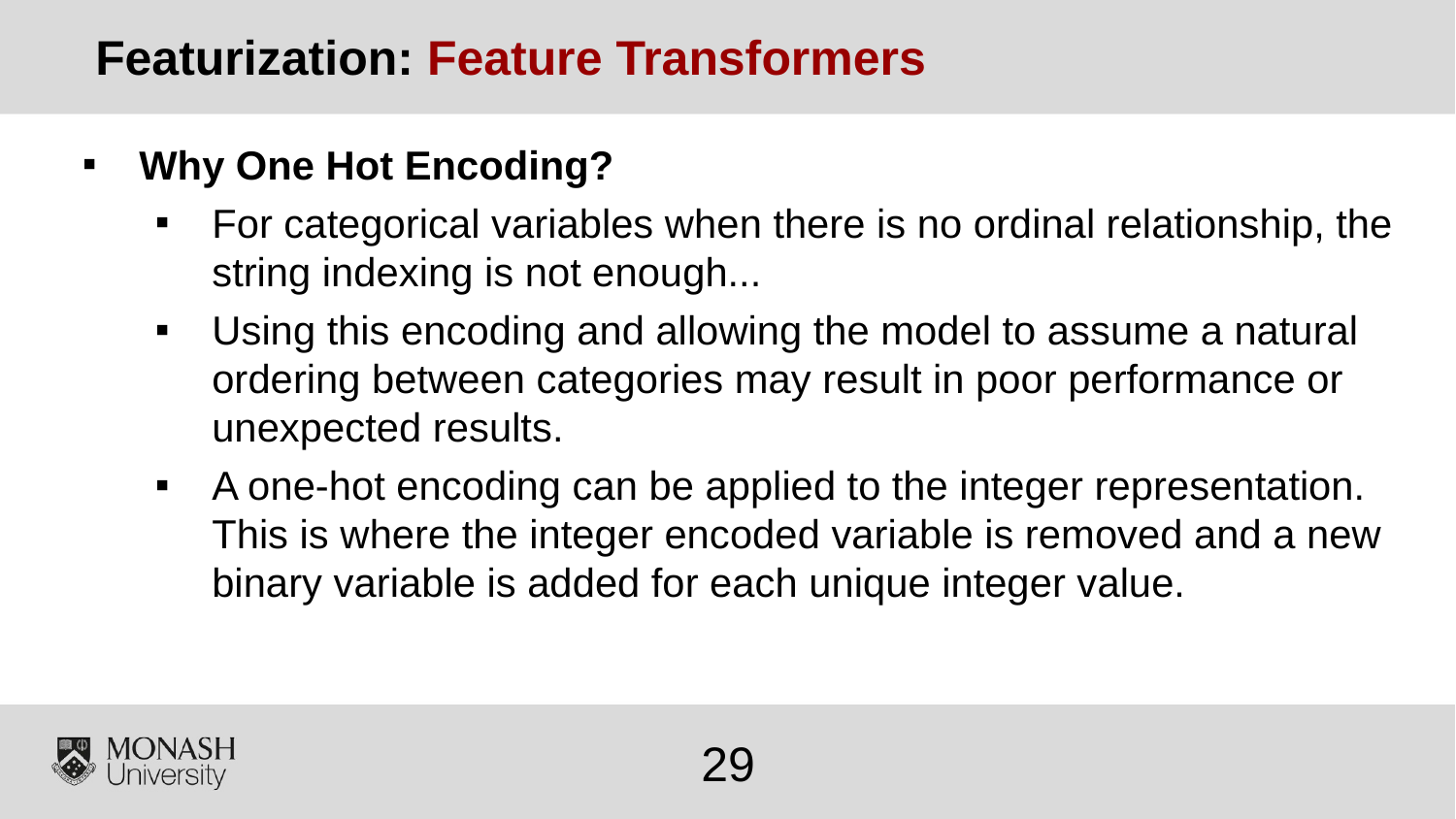

Featurization: Feature Transformers

Why One Hot Encoding?
For categorical variables when there is no ordinal relationship, the string indexing is not enough...
Using this encoding and allowing the model to assume a natural ordering between categories may result in poor performance or unexpected results.
A one-hot encoding can be applied to the integer representation. This is where the integer encoded variable is removed and a new binary variable is added for each unique integer value.